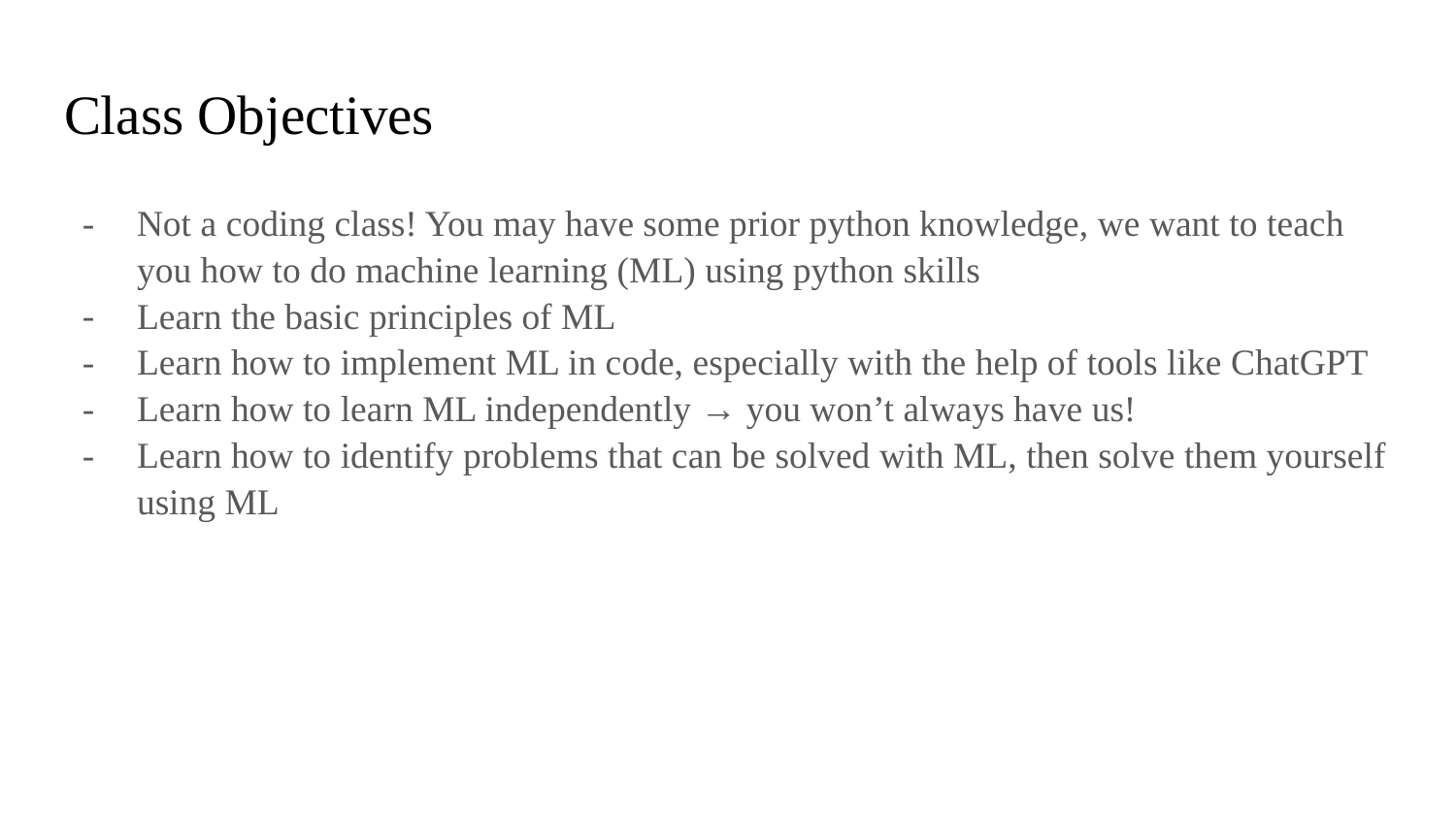

# Class Objectives
Not a coding class! You may have some prior python knowledge, we want to teach you how to do machine learning (ML) using python skills
Learn the basic principles of ML
Learn how to implement ML in code, especially with the help of tools like ChatGPT
Learn how to learn ML independently → you won’t always have us!
Learn how to identify problems that can be solved with ML, then solve them yourself using ML